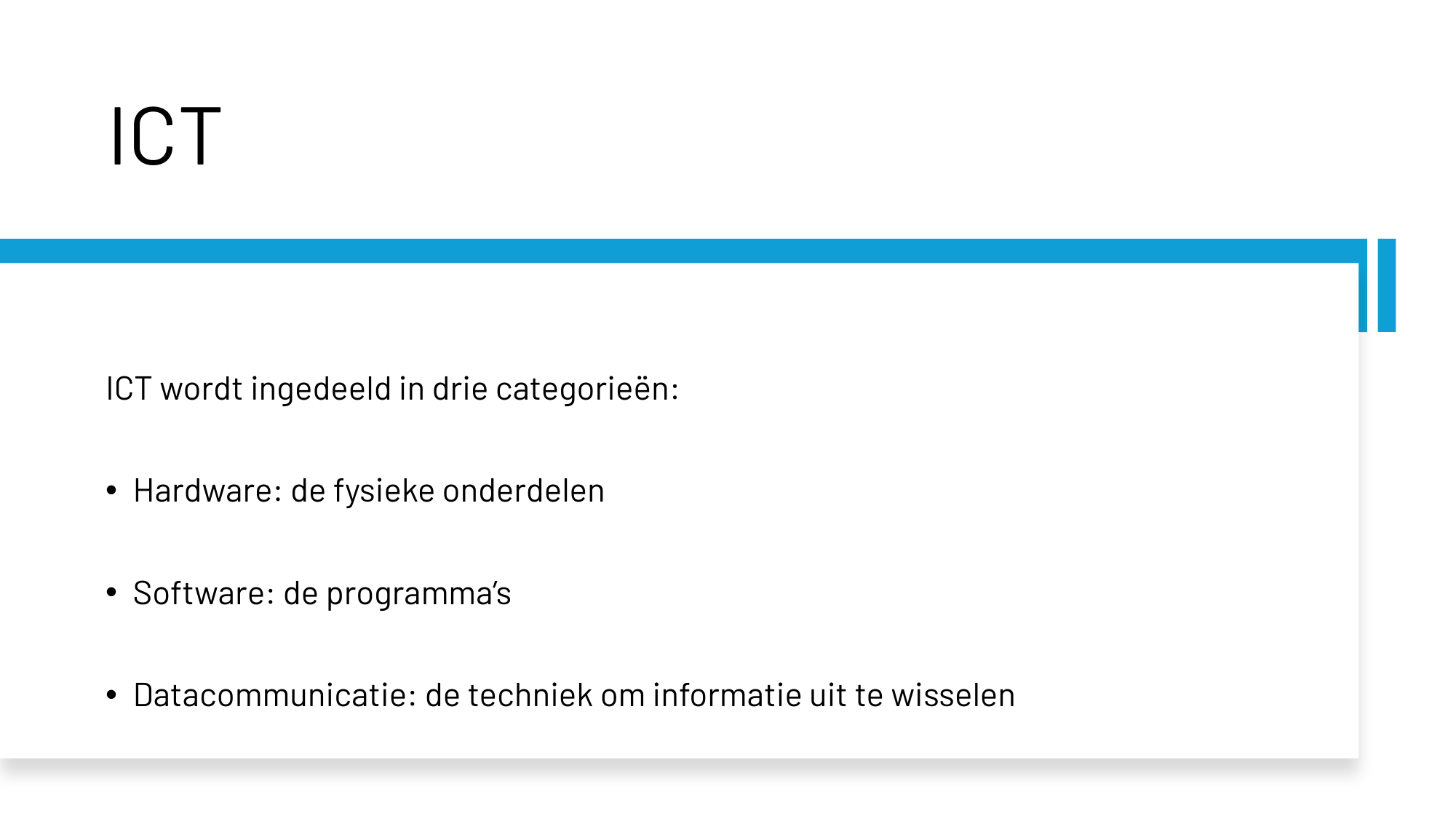

# ICT

ICT wordt ingedeeld in drie categorieën:

Hardware: de fysieke onderdelen

Software: de programma’s

Datacommunicatie: de techniek om informatie uit te wisselen